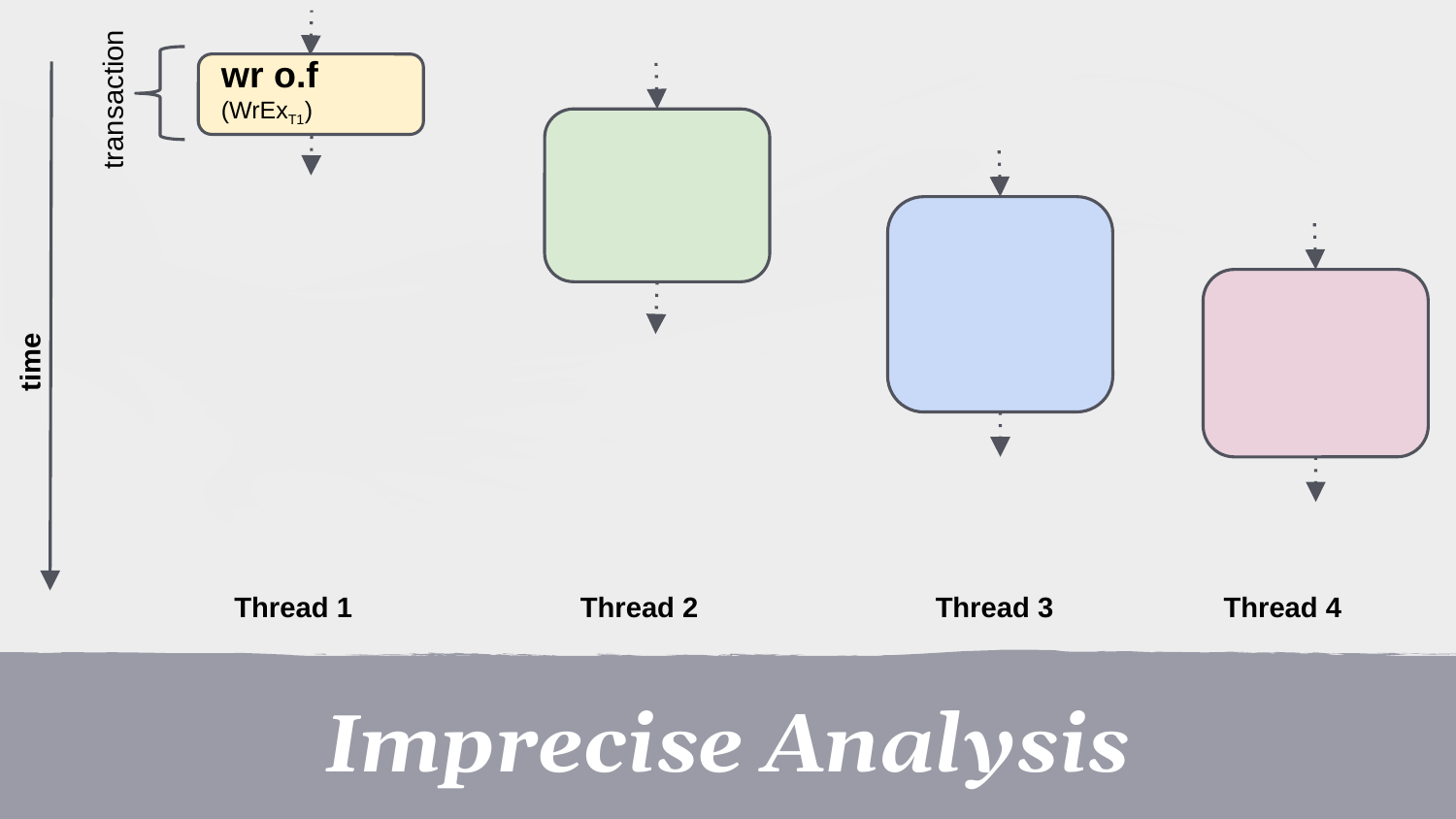

wr o.f
(WrExT1)

transaction

time
Thread 1
Thread 2
Thread 3
Thread 4
Imprecise Analysis